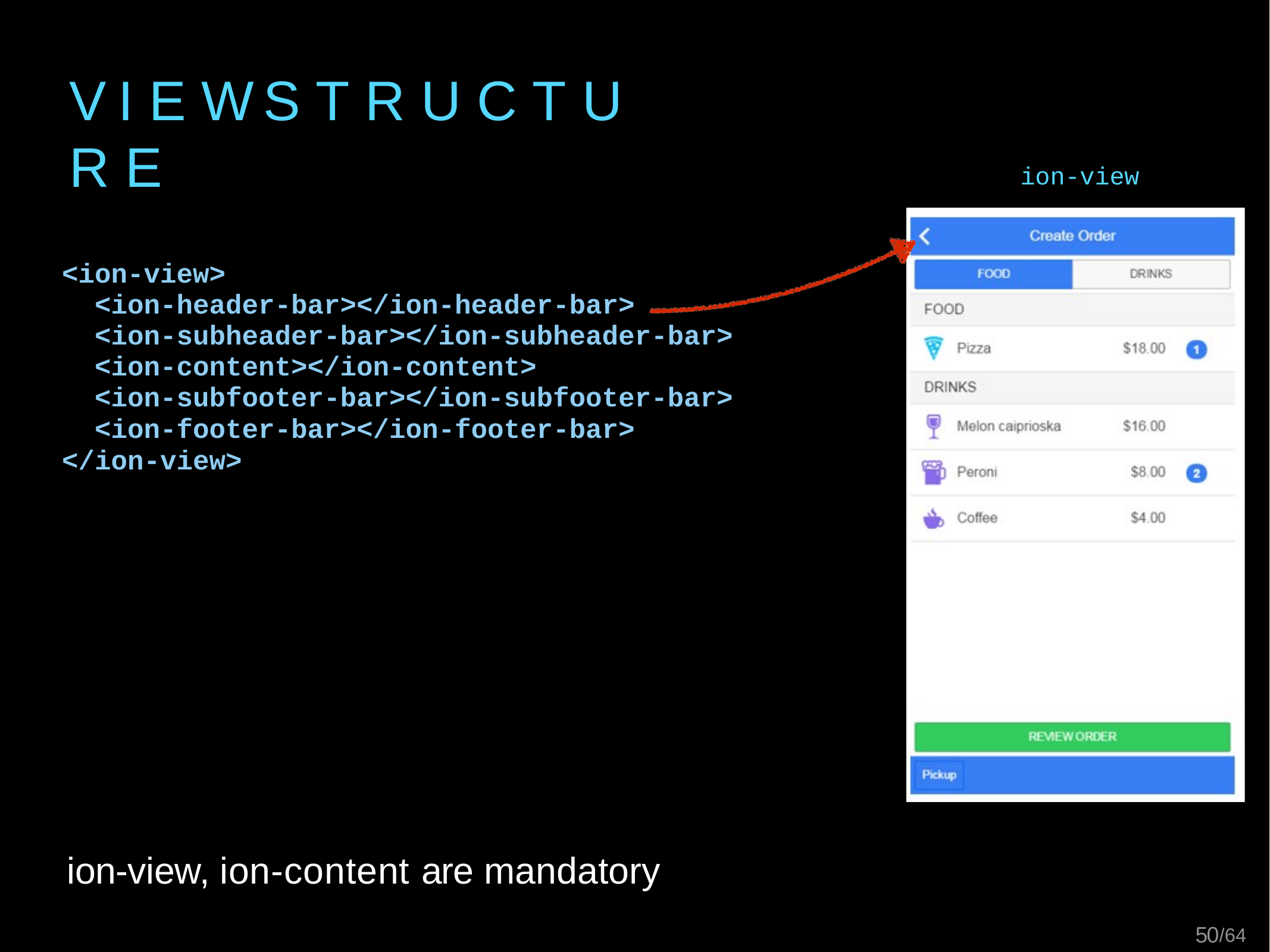

# V I E W	S T R U C T U R E
ion-view

<ion-view>
<ion-header-bar></ion-header-bar>
<ion-subheader-bar></ion-subheader-bar>
<ion-content></ion-content>
<ion-subfooter-bar></ion-subfooter-bar>
<ion-footer-bar></ion-footer-bar>
</ion-view>
ion-view, ion-content are mandatory
50/64